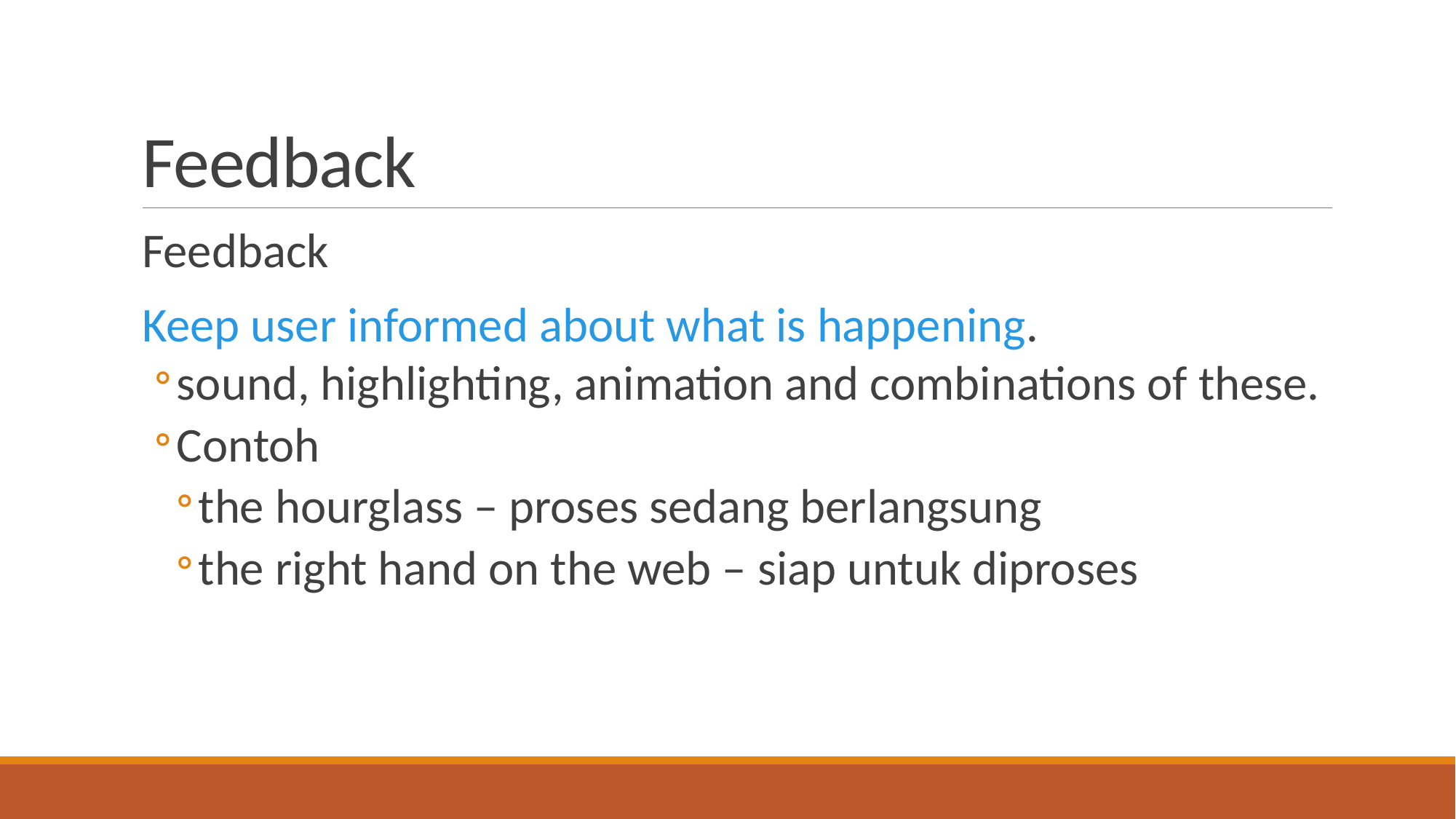

# Feedback
Feedback
	Keep user informed about what is happening.
sound, highlighting, animation and combinations of these.
Contoh
the hourglass – proses sedang berlangsung
the right hand on the web – siap untuk diproses